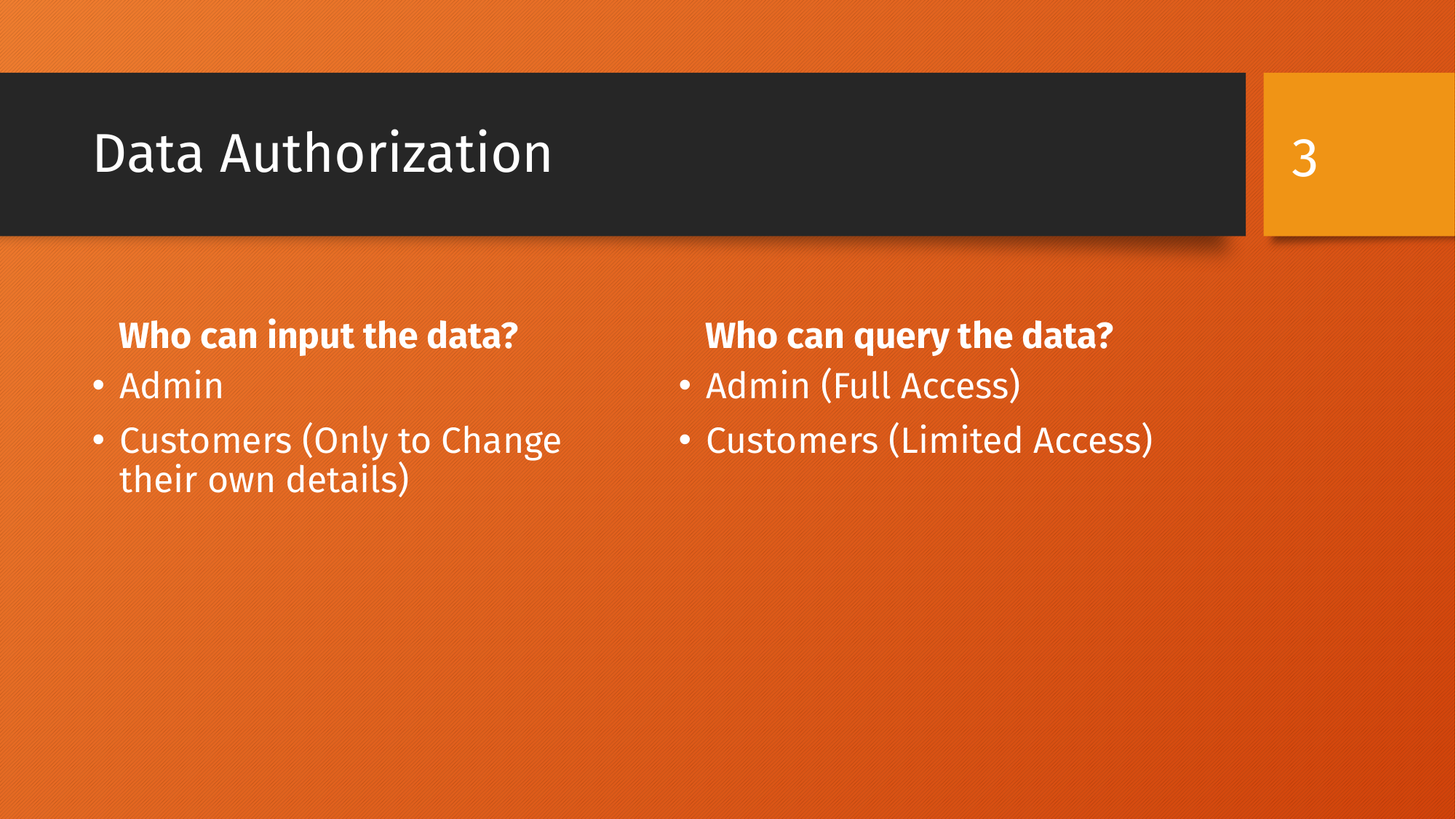

3
# Data Authorization
Who can input the data?
Who can query the data?
Admin
Customers (Only to Change their own details)
Admin (Full Access)
Customers (Limited Access)